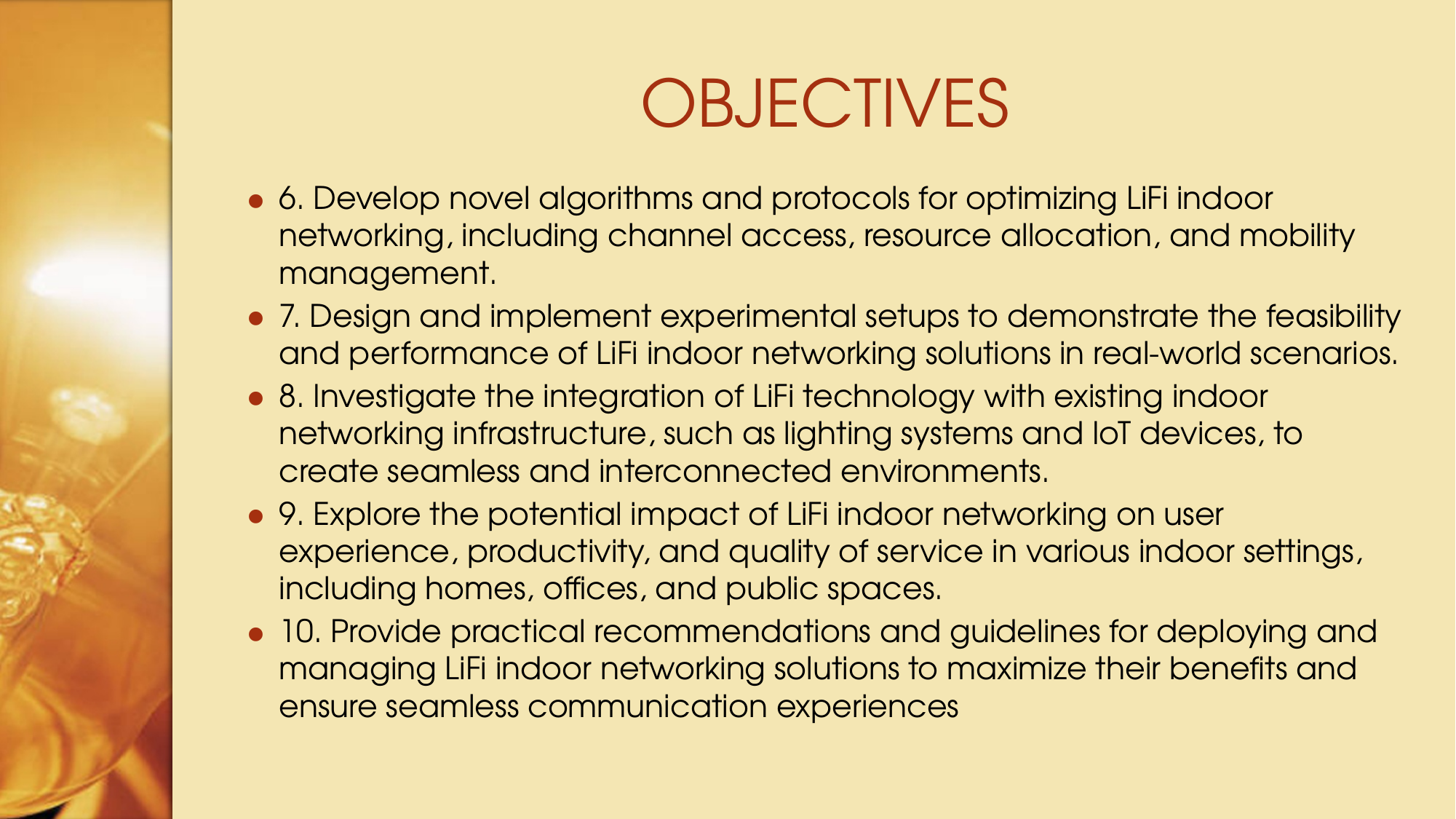

# OBJECTIVES
6. Develop novel algorithms and protocols for optimizing LiFi indoor networking, including channel access, resource allocation, and mobility management.
7. Design and implement experimental setups to demonstrate the feasibility and performance of LiFi indoor networking solutions in real-world scenarios.
8. Investigate the integration of LiFi technology with existing indoor networking infrastructure, such as lighting systems and IoT devices, to create seamless and interconnected environments.
9. Explore the potential impact of LiFi indoor networking on user experience, productivity, and quality of service in various indoor settings, including homes, offices, and public spaces.
10. Provide practical recommendations and guidelines for deploying and managing LiFi indoor networking solutions to maximize their benefits and ensure seamless communication experiences